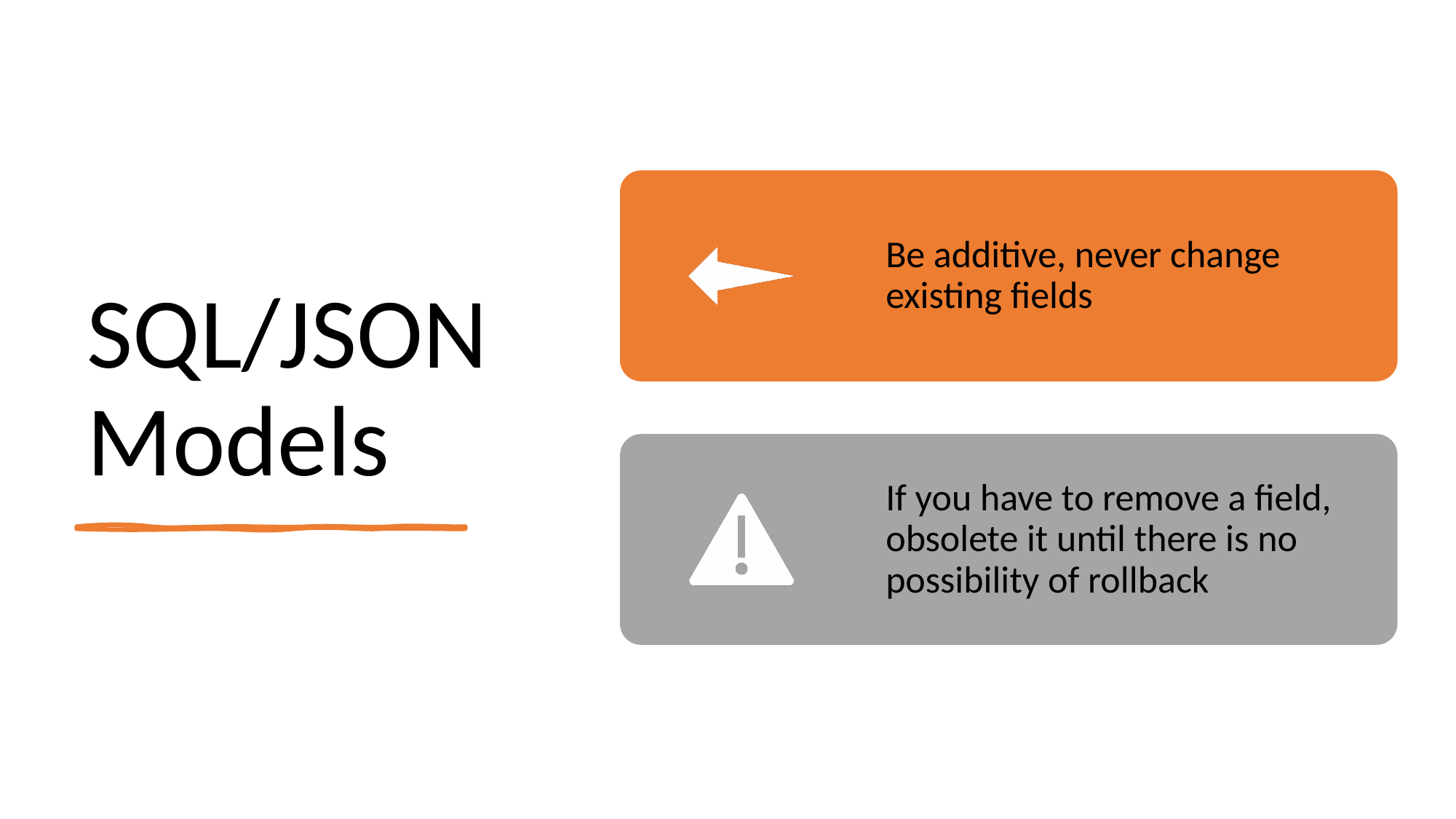

Be additive, never change existing fields
If you have to remove a field, obsolete it until there is no possibility of rollback
# SQL/JSON Models